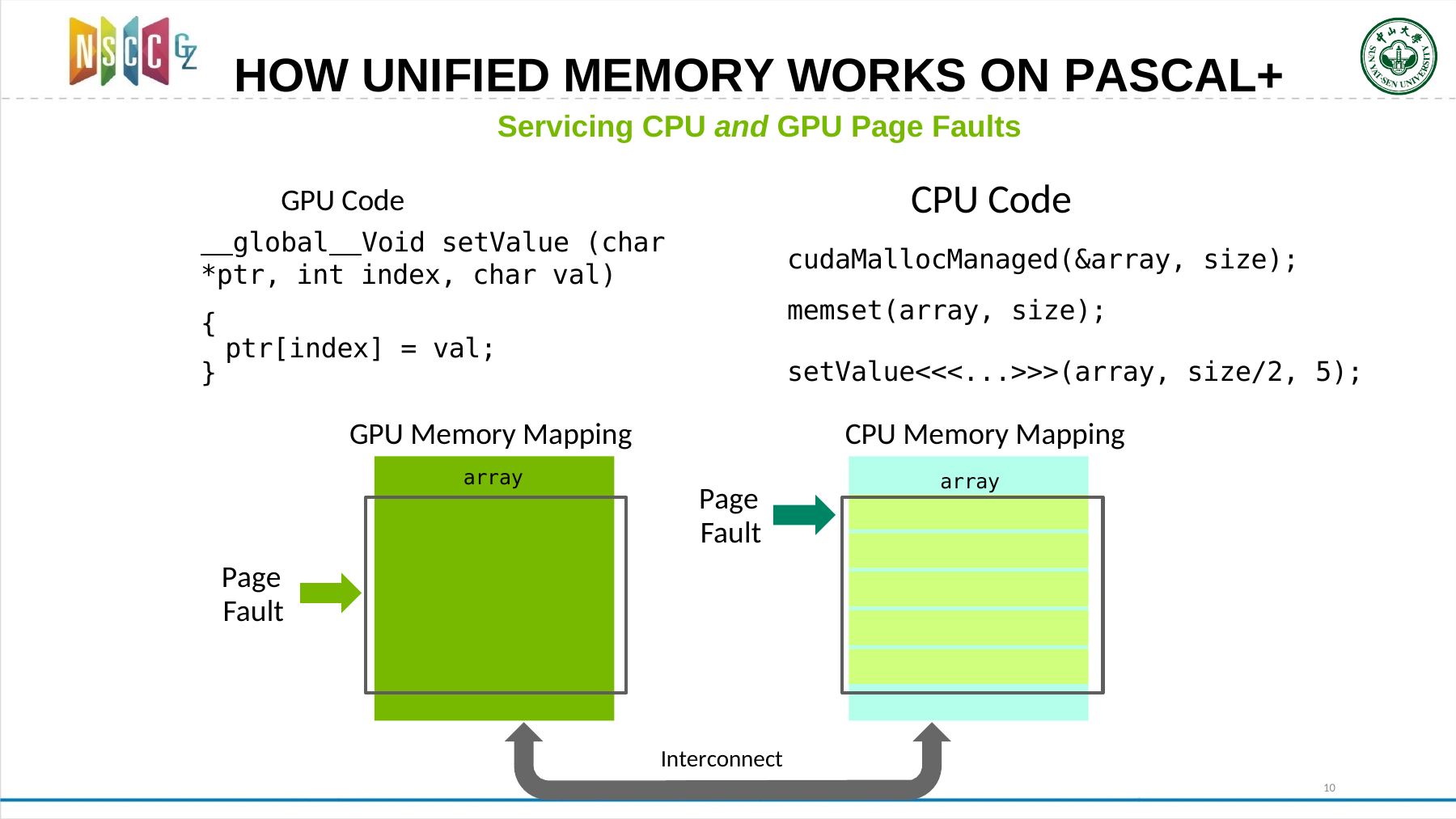

# HOW UNIFIED MEMORY WORKS ON PASCAL+
Servicing CPU and GPU Page Faults
CPU Code
cudaMallocManaged(&array, size); memset(array, size);

setValue<<<...>>>(array, size/2, 5);
GPU Code
  global  Void setValue (char *ptr, int index, char val)

{
ptr[index] = val;
}
CPU Memory Mapping
GPU Memory Mapping

array
array
Page Fault

Page Fault

Interconnect
10